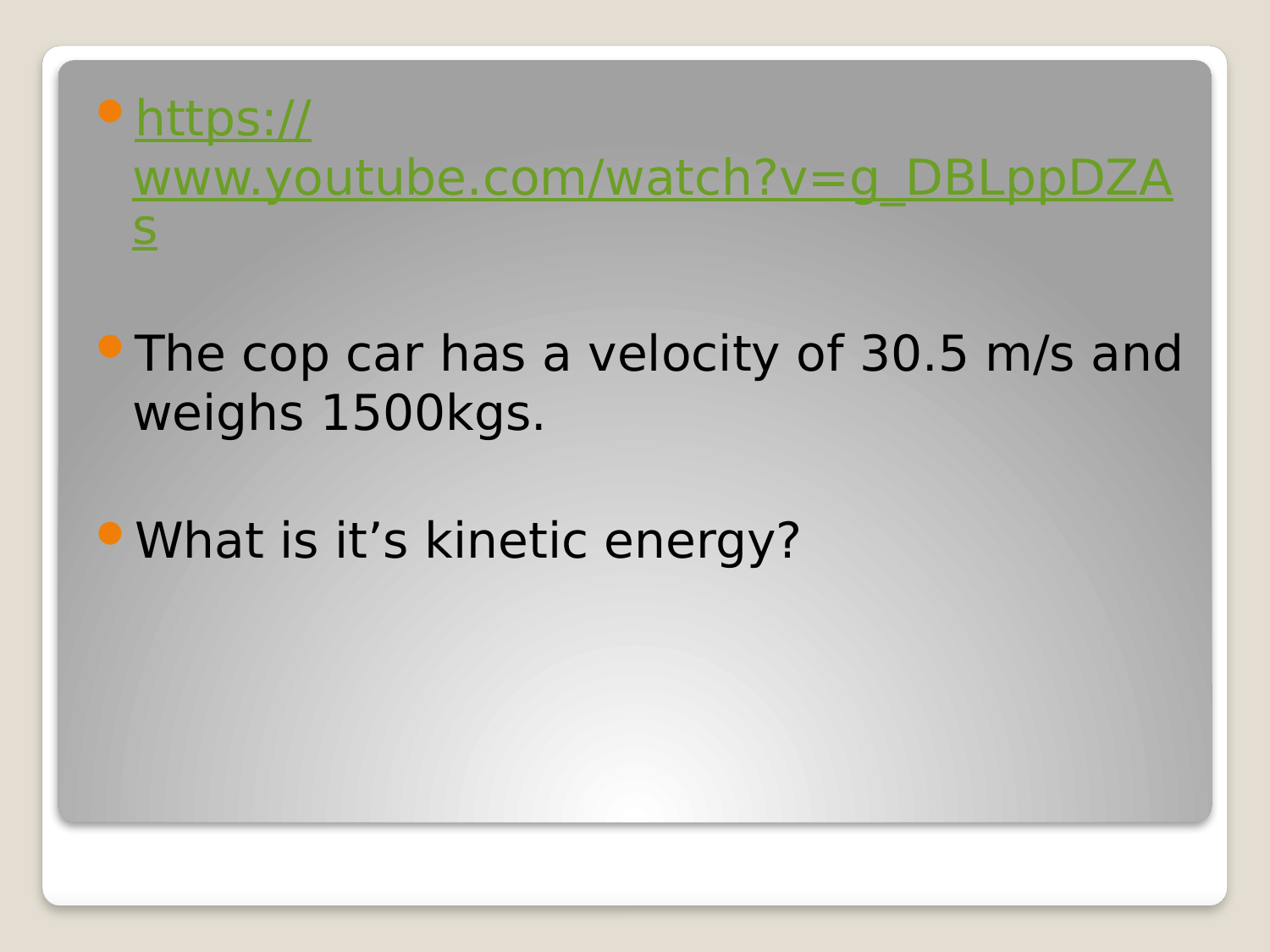

https://www.youtube.com/watch?v=g_DBLppDZAs

The cop car has a velocity of 30.5 m/s and weighs 1500kgs.

What is it’s kinetic energy?
#